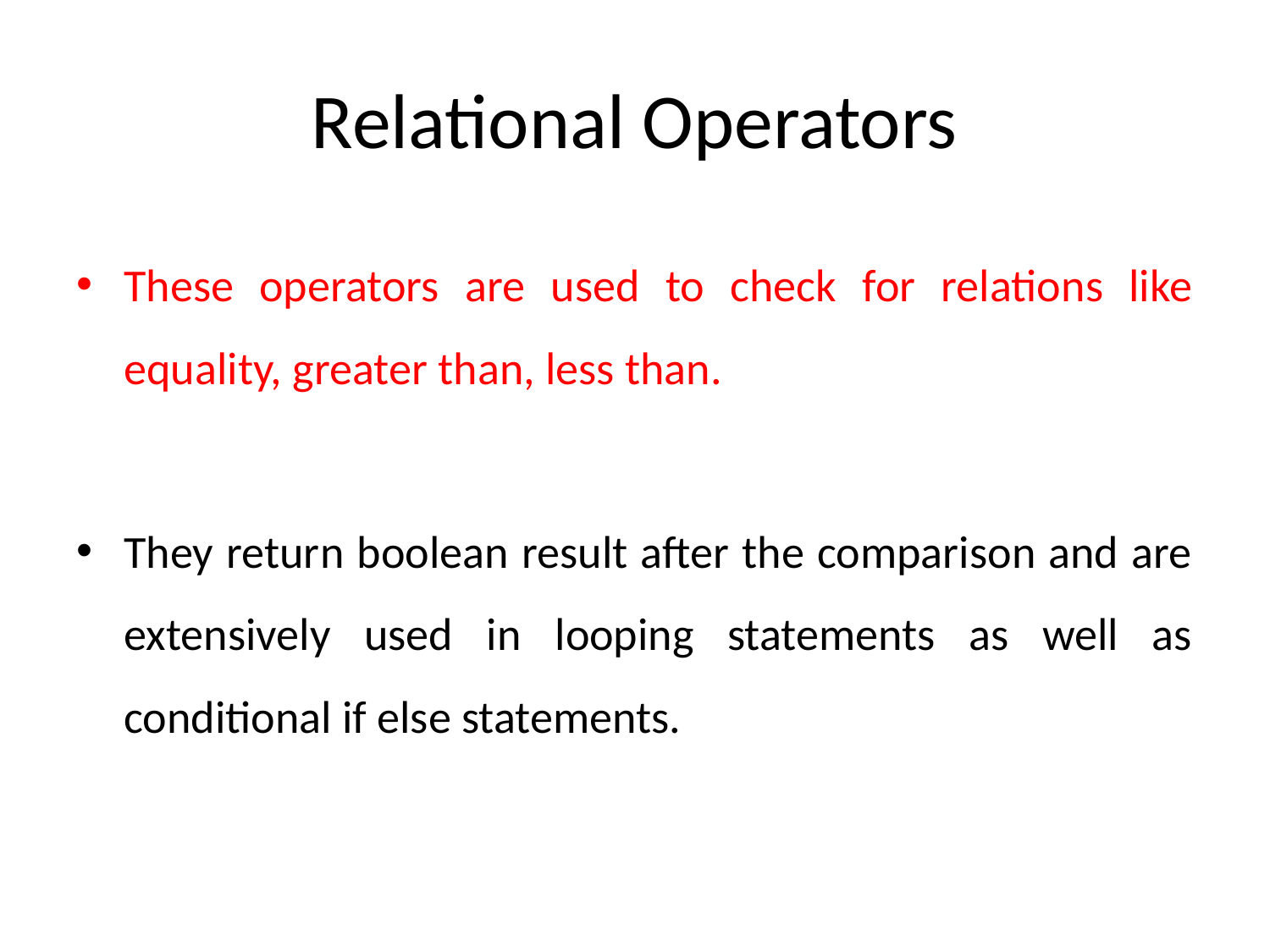

# Relational Operators
These operators are used to check for relations like equality, greater than, less than.

They return boolean result after the comparison and are extensively used in looping statements as well as conditional if else statements.